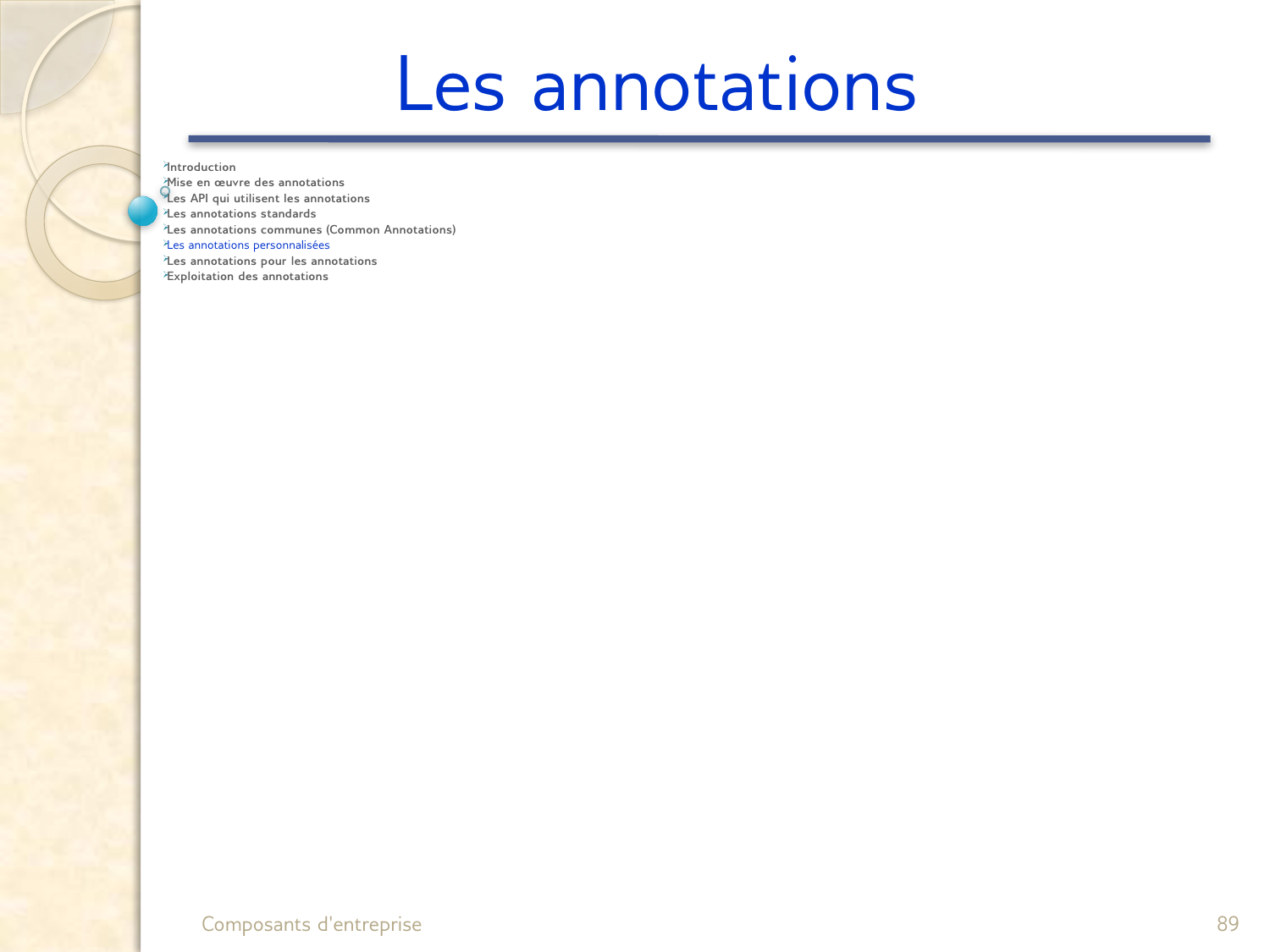

# Les annotations
 Introduction
 Mise en œuvre des annotations
 Les API qui utilisent les annotations
 Les annotations standards
 Les annotations communes (Common Annotations)
 Les annotations personnalisées
 Les annotations pour les annotations
 Exploitation des annotations

Composants d'entreprise
89